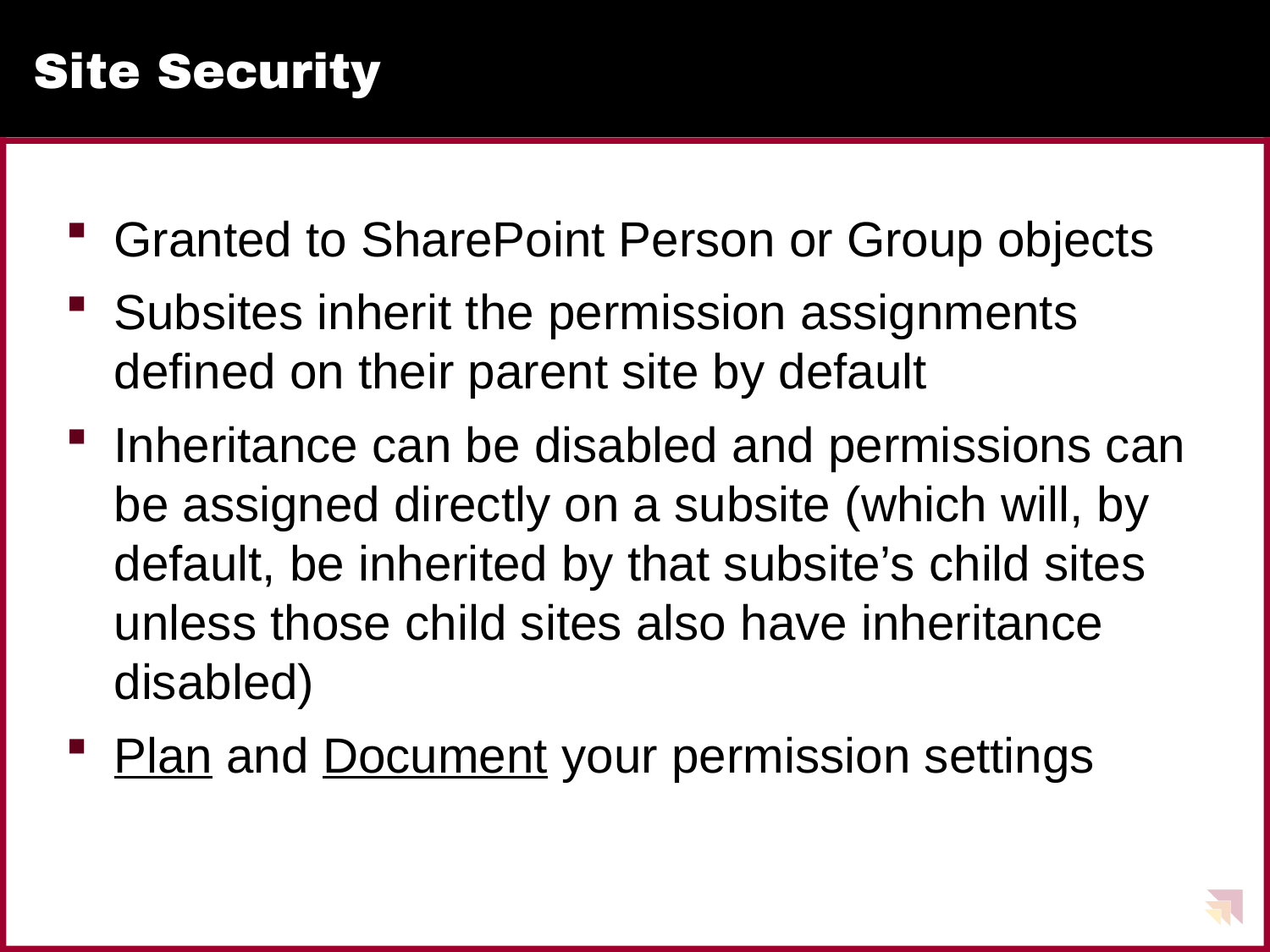

# Site Security
Granted to SharePoint Person or Group objects
Subsites inherit the permission assignments defined on their parent site by default
Inheritance can be disabled and permissions can be assigned directly on a subsite (which will, by default, be inherited by that subsite’s child sites unless those child sites also have inheritance disabled)
Plan and Document your permission settings